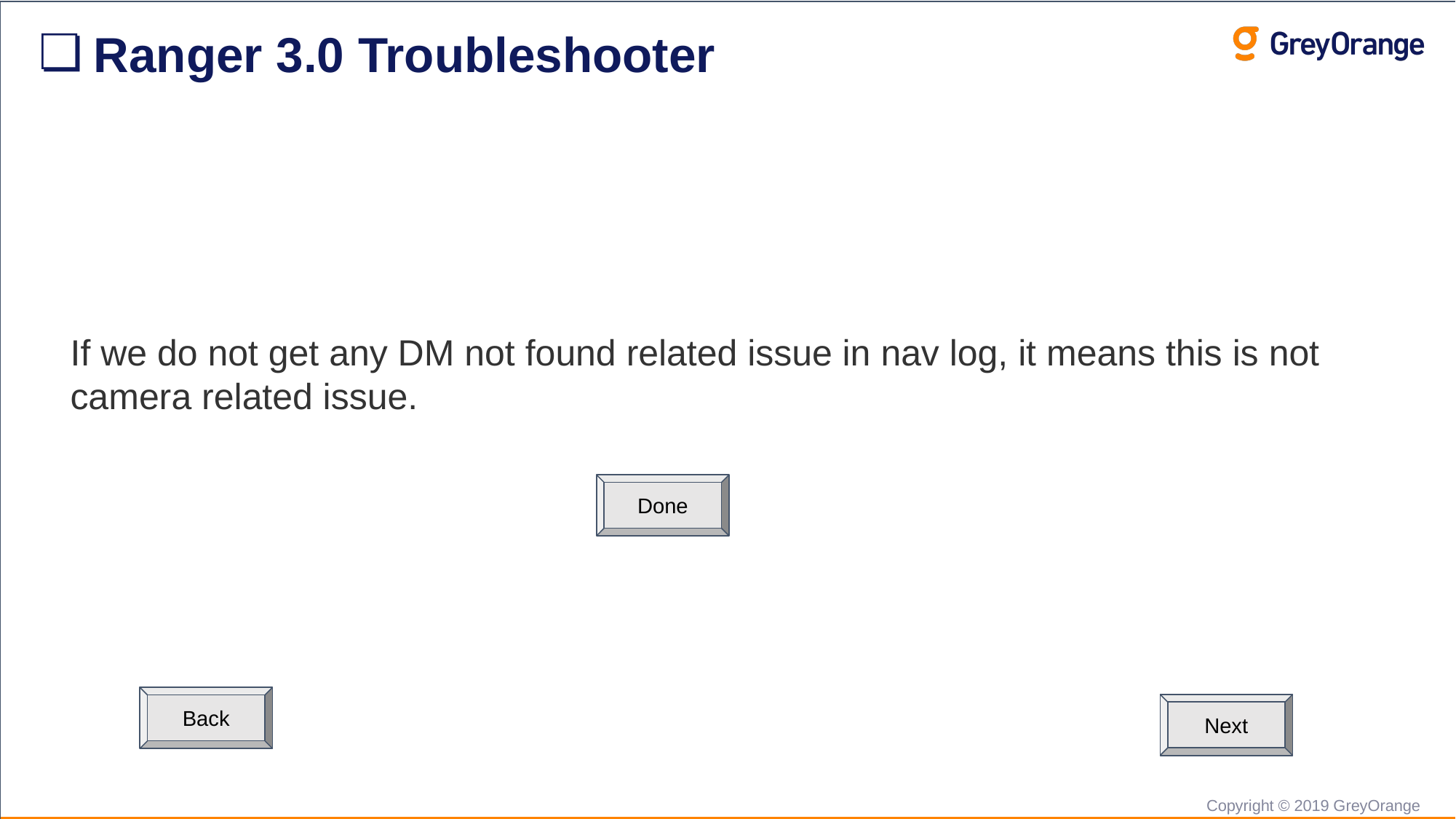

Ranger 3.0 Troubleshooter
If we do not get any DM not found related issue in nav log, it means this is not camera related issue.
Done
Back
Next